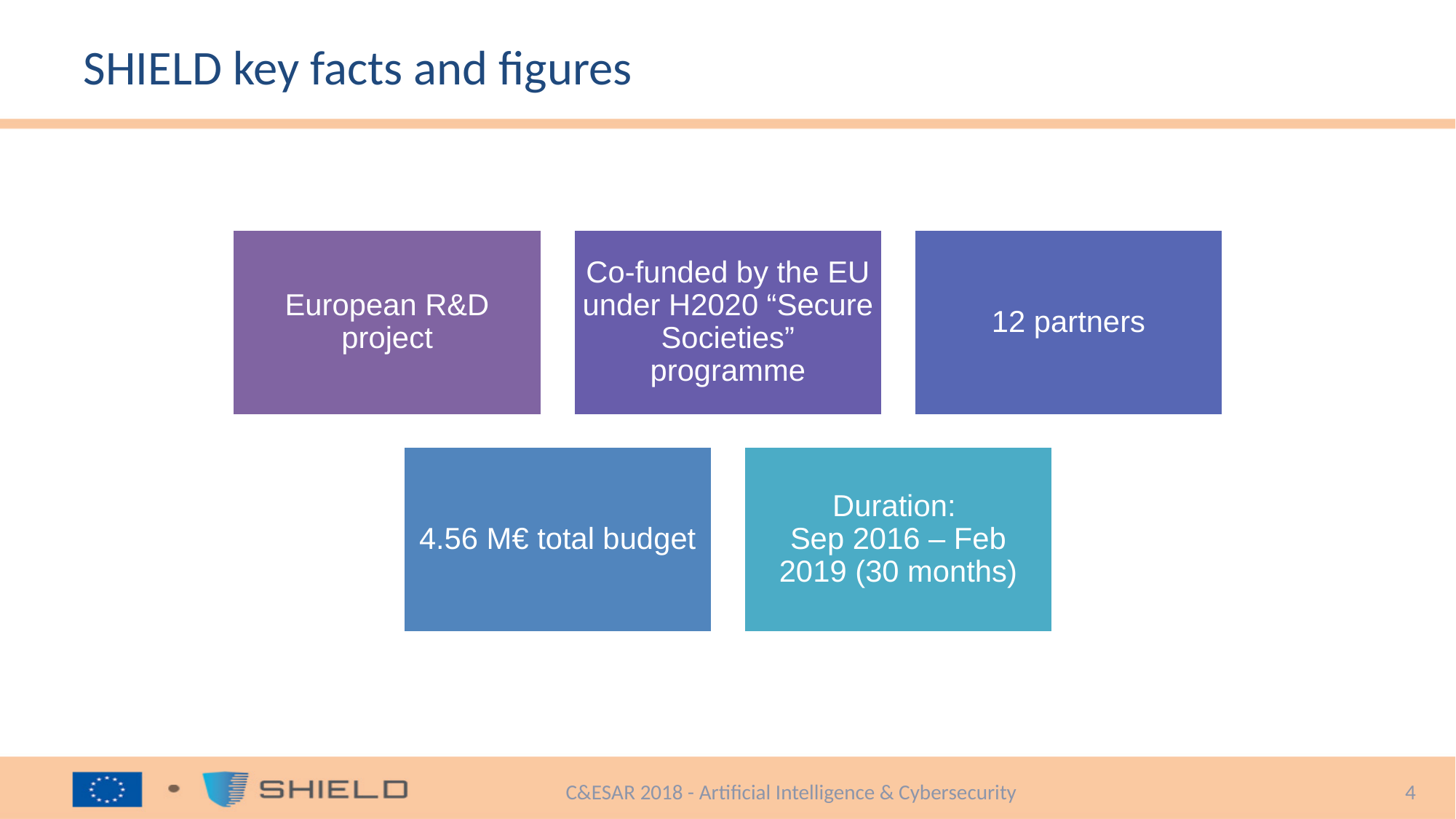

# SHIELD key facts and figures
European R&D project
Co-funded by the EU under H2020 “Secure Societies” programme
12 partners
4.56 M€ total budget
Duration:
Sep 2016 – Feb 2019 (30 months)
4
C&ESAR 2018 - Artificial Intelligence & Cybersecurity